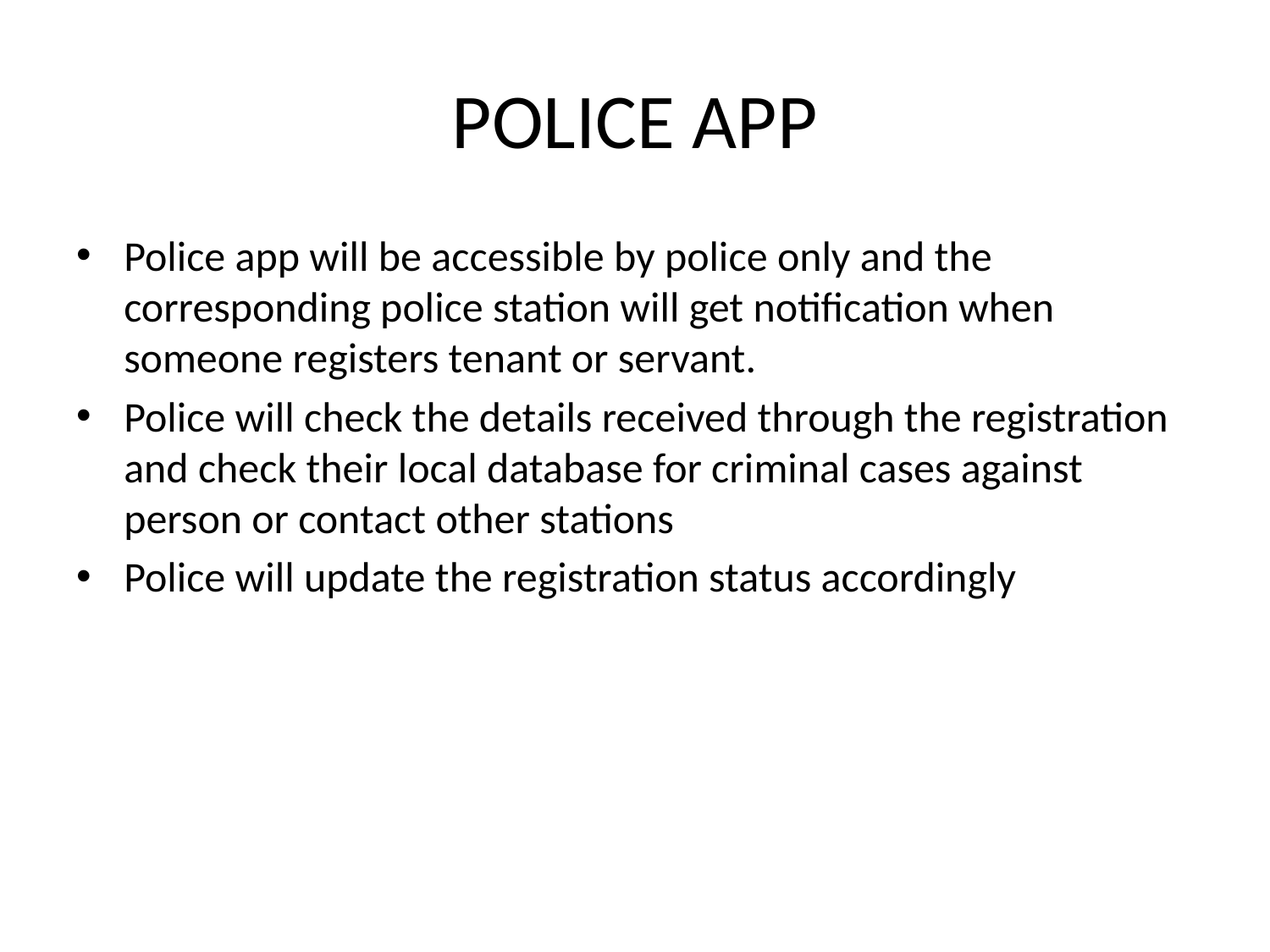

# POLICE APP
Police app will be accessible by police only and the corresponding police station will get notification when someone registers tenant or servant.
Police will check the details received through the registration and check their local database for criminal cases against person or contact other stations
Police will update the registration status accordingly